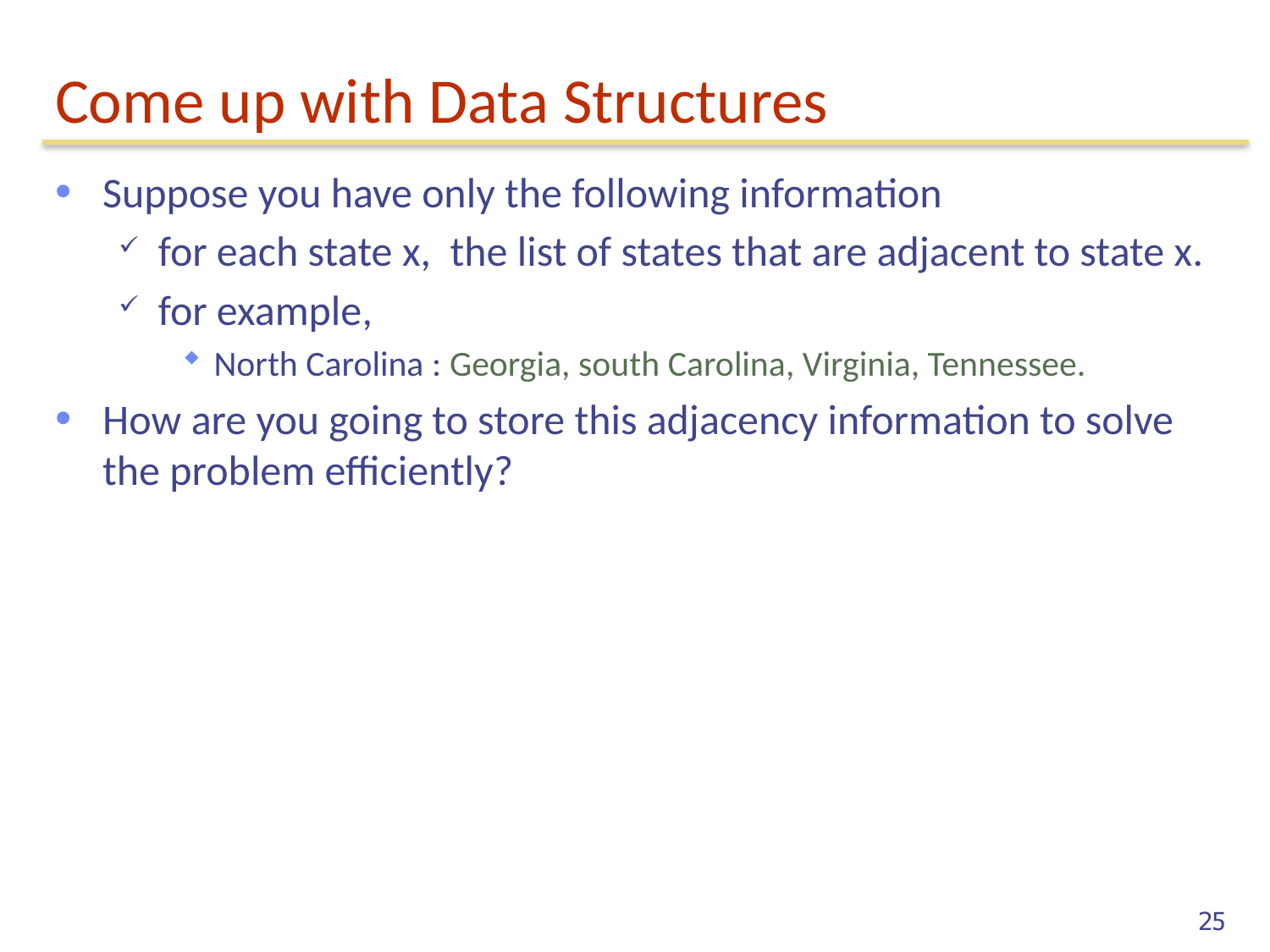

# Come up with Data Structures
Suppose you have only the following information
for each state x,  the list of states that are adjacent to state x.
for example,
North Carolina : Georgia, south Carolina, Virginia, Tennessee.
How are you going to store this adjacency information to solve the problem efficiently?
25